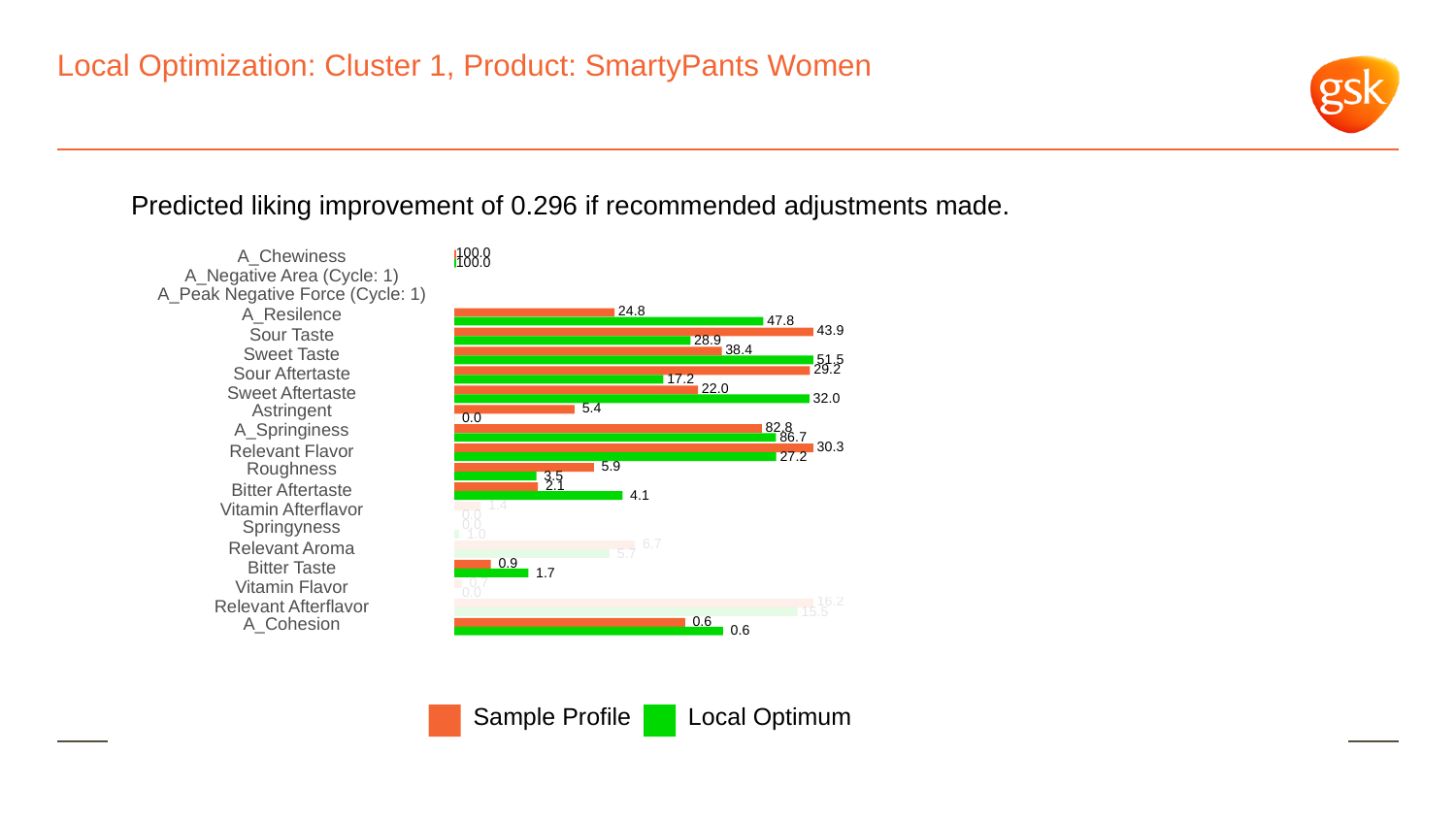

# Local Optimization: Cluster 1, Product: SmartyPants Women

Predicted liking improvement of 0.296 if recommended adjustments made.

A_Chewiness
100.0

100.0

A_Negative Area (Cycle: 1)
A_Peak Negative Force (Cycle: 1)
 24.8
A_Resilence

 47.8

 43.9

Sour Taste
 28.9

 38.4

Sweet Taste
 51.5

 29.2

Sour Aftertaste
 17.2

 22.0

Sweet Aftertaste
 32.0

Astringent
  5.4

  0.0

A_Springiness
 82.8

 86.7

 30.3

Relevant Flavor
 27.2

Roughness
  5.9

  3.5

  2.1

Bitter Aftertaste
  4.1

  1.4

Vitamin Afterflavor
  0.0

Springyness
  0.0

  1.0

  6.7

Relevant Aroma
  5.7

  0.9

Bitter Taste
  1.7

  0.7

Vitamin Flavor
  0.0

 16.2

Relevant Afterflavor
 15.5

A_Cohesion
  0.6

  0.6

Local Optimum
Sample Profile